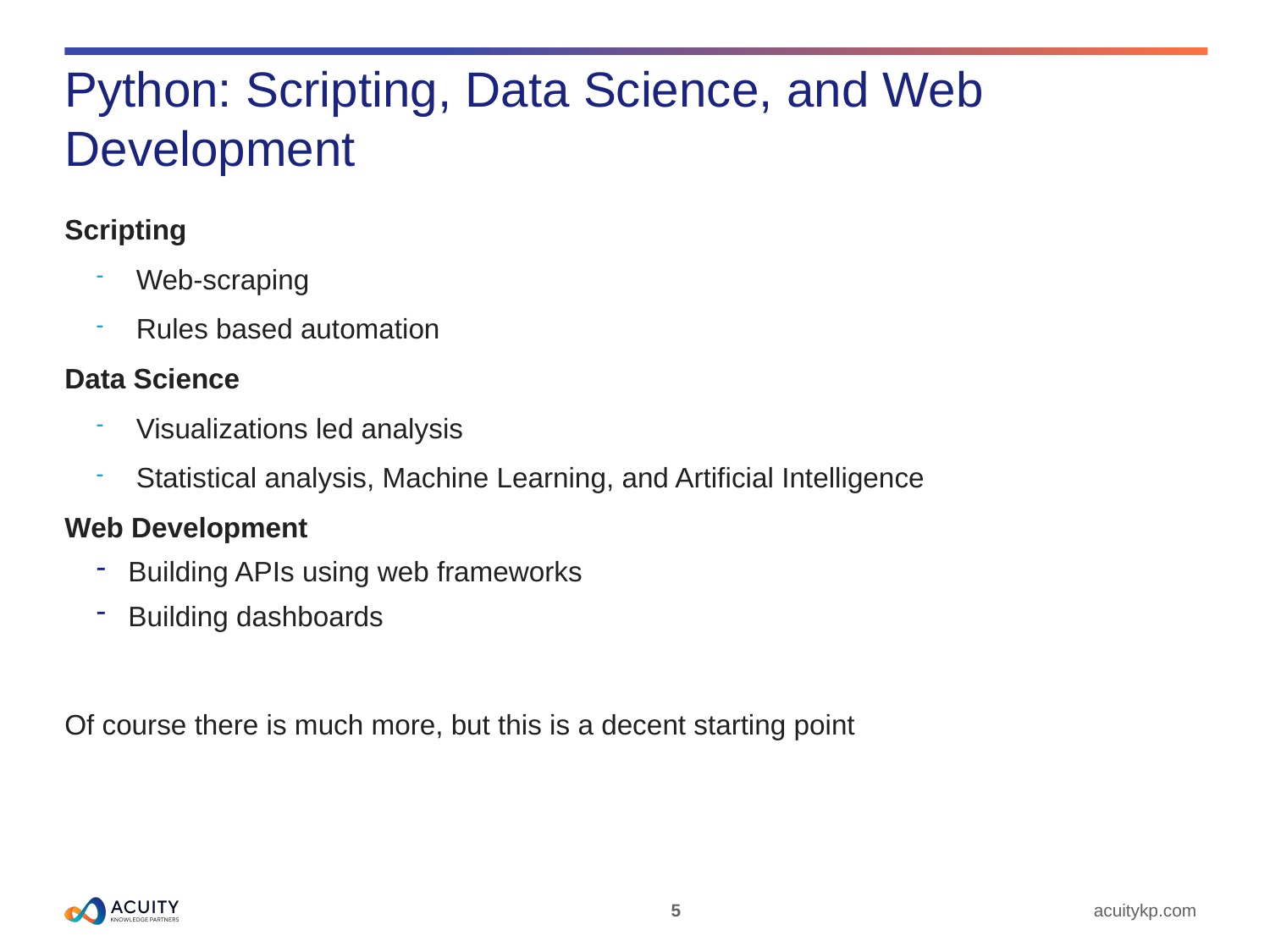

# Python: Scripting, Data Science, and Web Development
Scripting
Web-scraping
Rules based automation
Data Science
Visualizations led analysis
Statistical analysis, Machine Learning, and Artificial Intelligence
Web Development
Building APIs using web frameworks
Building dashboards

Of course there is much more, but this is a decent starting point